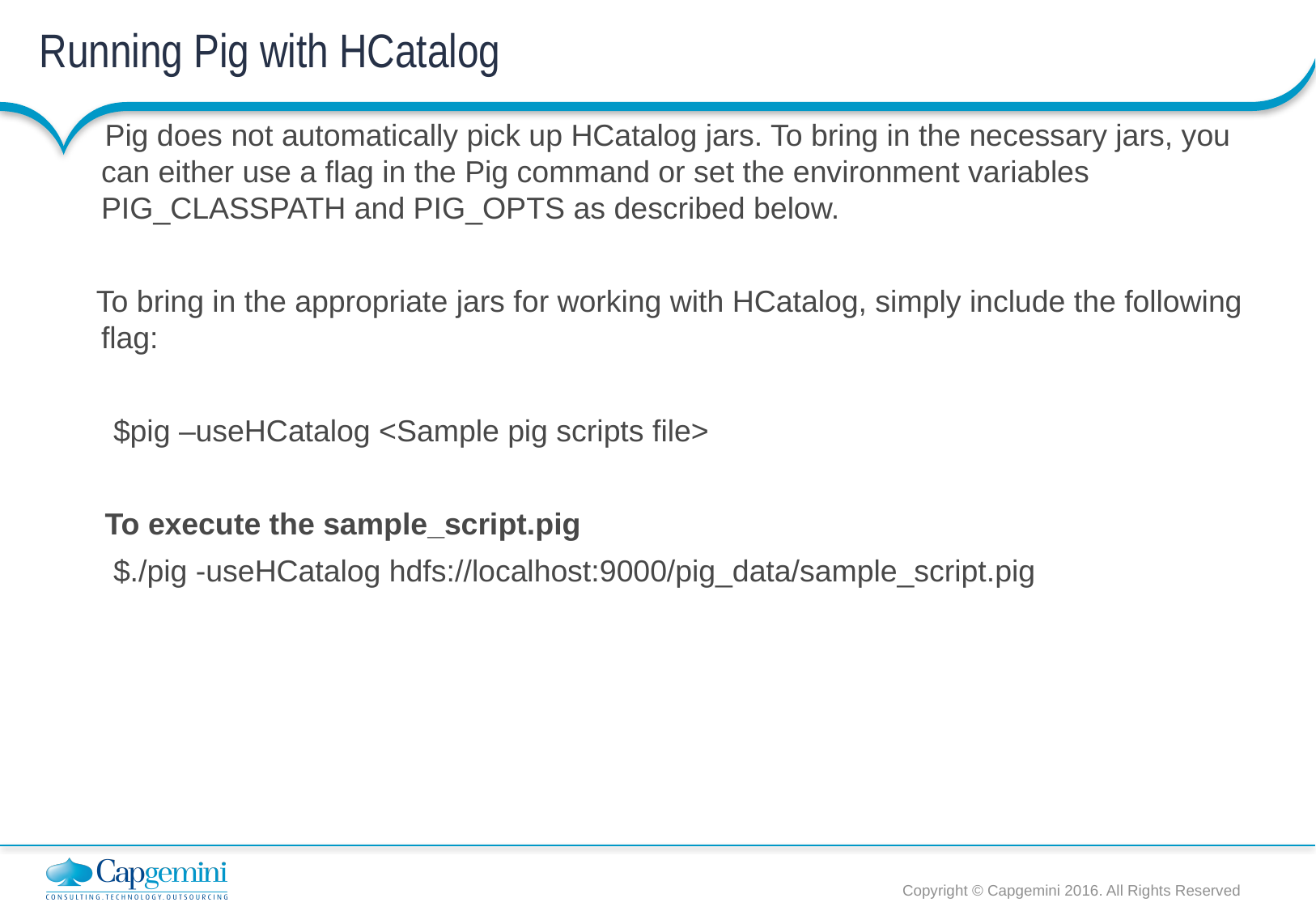

# Running Pig with HCatalog
    Pig does not automatically pick up HCatalog jars. To bring in the necessary jars, you can either use a flag in the Pig command or set the environment variables PIG_CLASSPATH and PIG_OPTS as described below.

   To bring in the appropriate jars for working with HCatalog, simply include the following flag:

     $pig –useHCatalog <Sample pig scripts file>

    To execute the sample_script.pig
     $./pig -useHCatalog hdfs://localhost:9000/pig_data/sample_script.pig